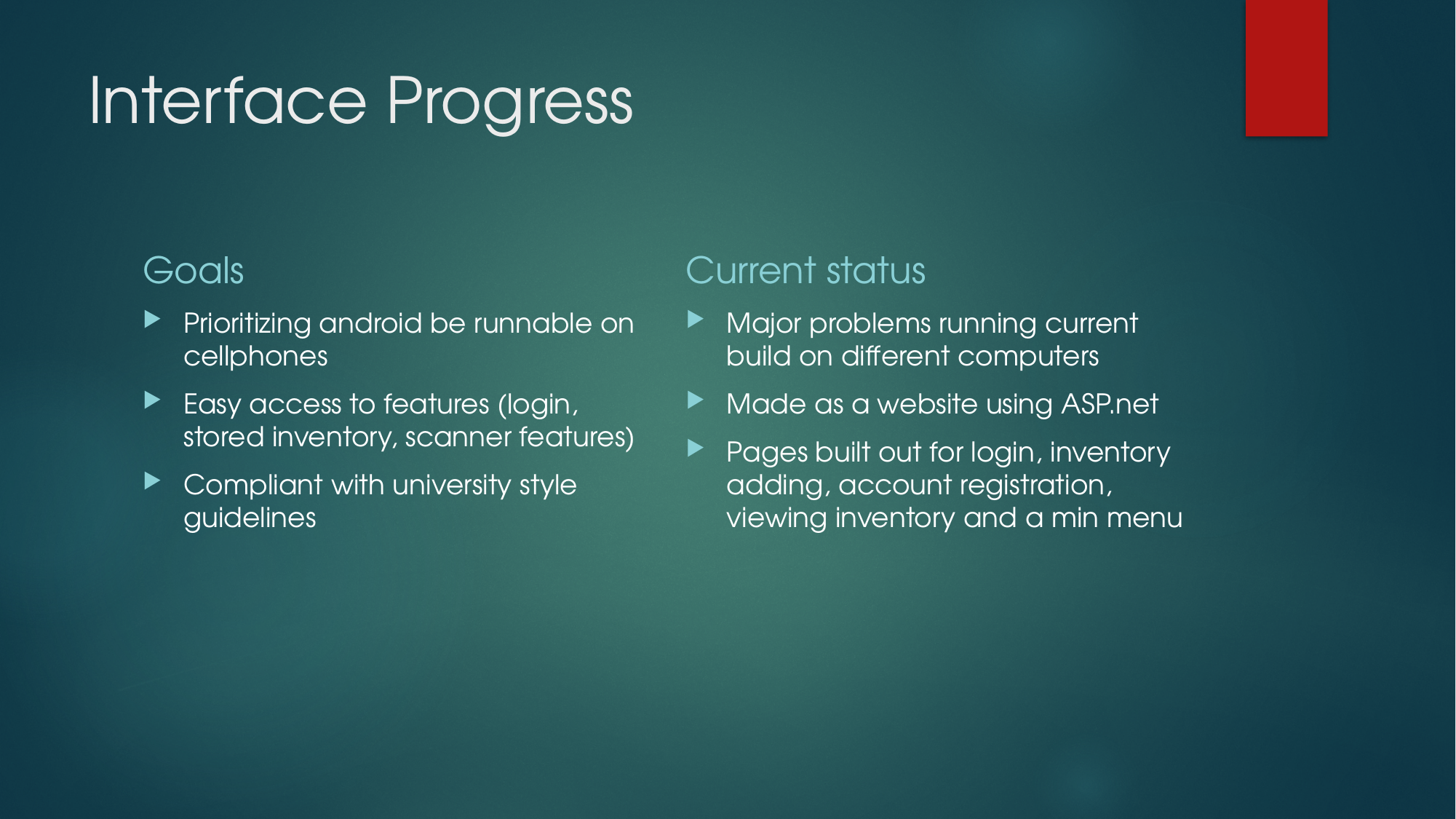

# Interface Progress
Goals
Current status
Prioritizing android be runnable on cellphones
Easy access to features (login, stored inventory, scanner features)
Compliant with university style guidelines
Major problems running current build on different computers
Made as a website using ASP.net
Pages built out for login, inventory adding, account registration, viewing inventory and a min menu